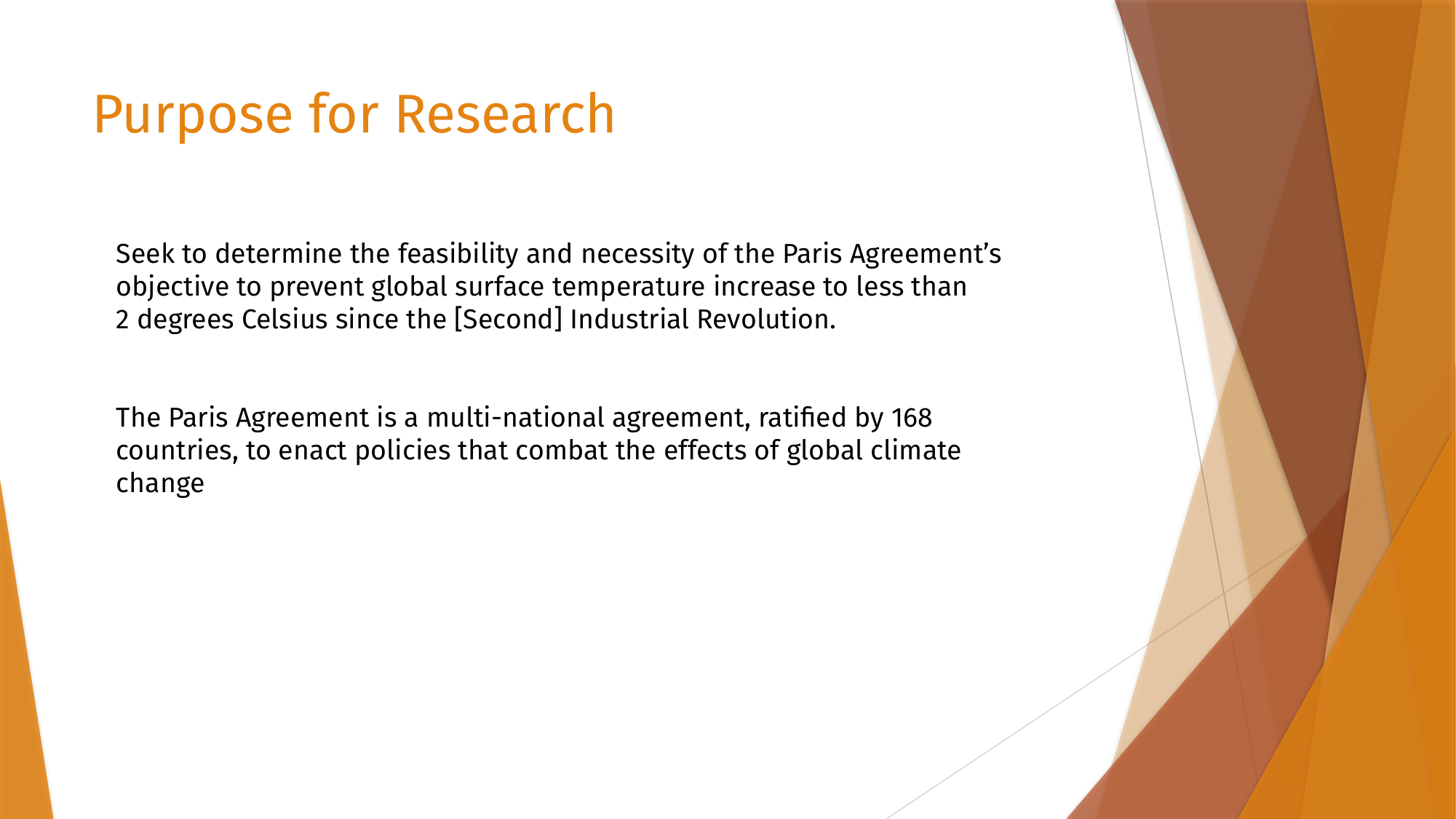

# Purpose for Research
Seek to determine the feasibility and necessity of the Paris Agreement’s
objective to prevent global surface temperature increase to less than
2 degrees Celsius since the [Second] Industrial Revolution.

The Paris Agreement is a multi-national agreement, ratified by 168
countries, to enact policies that combat the effects of global climate
change